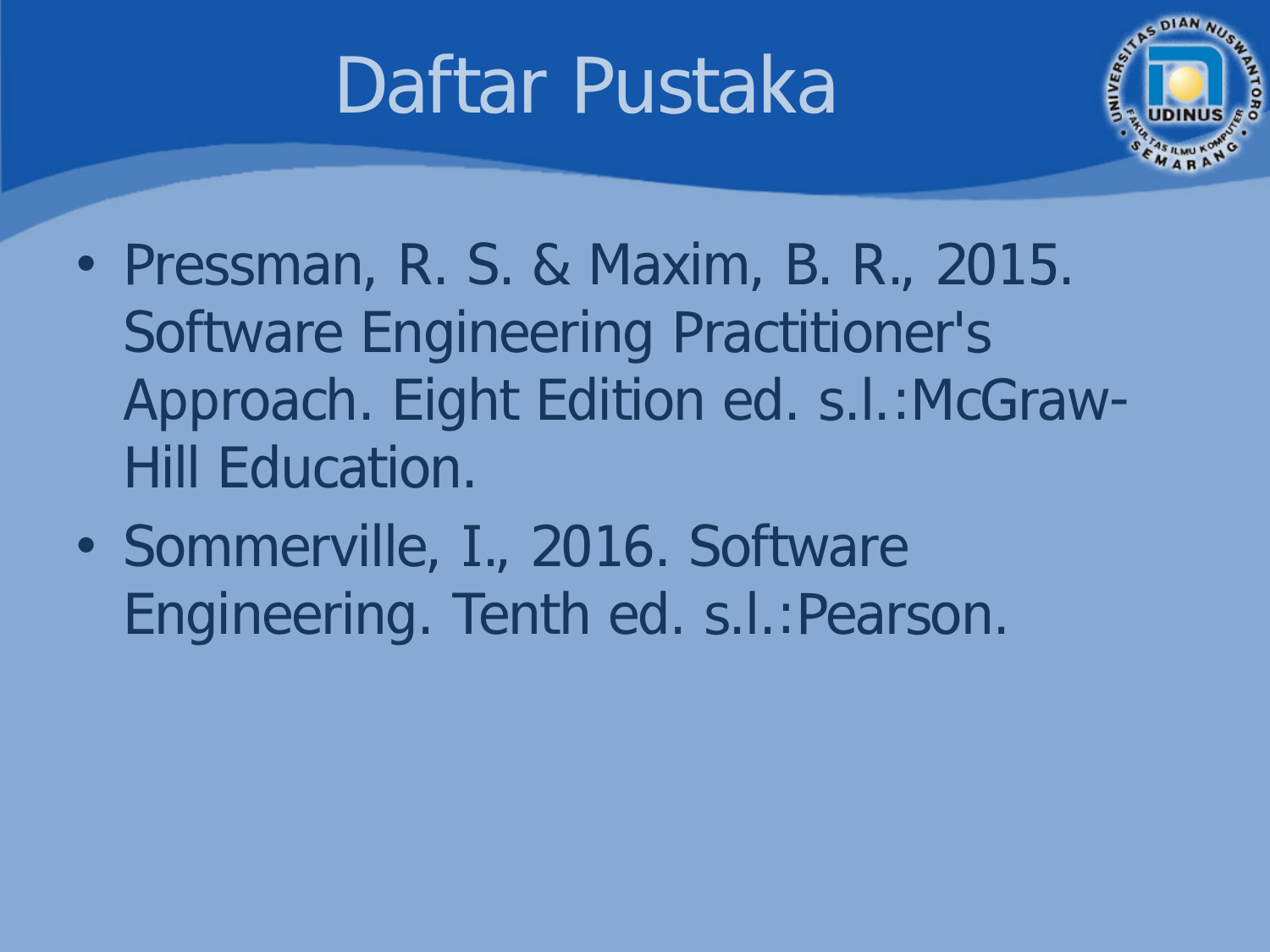

# Daftar Pustaka
Pressman, R. S. & Maxim, B. R., 2015. Software Engineering Practitioner's Approach. Eight Edition ed. s.l.:McGraw-Hill Education.
Sommerville, I., 2016. Software Engineering. Tenth ed. s.l.:Pearson.